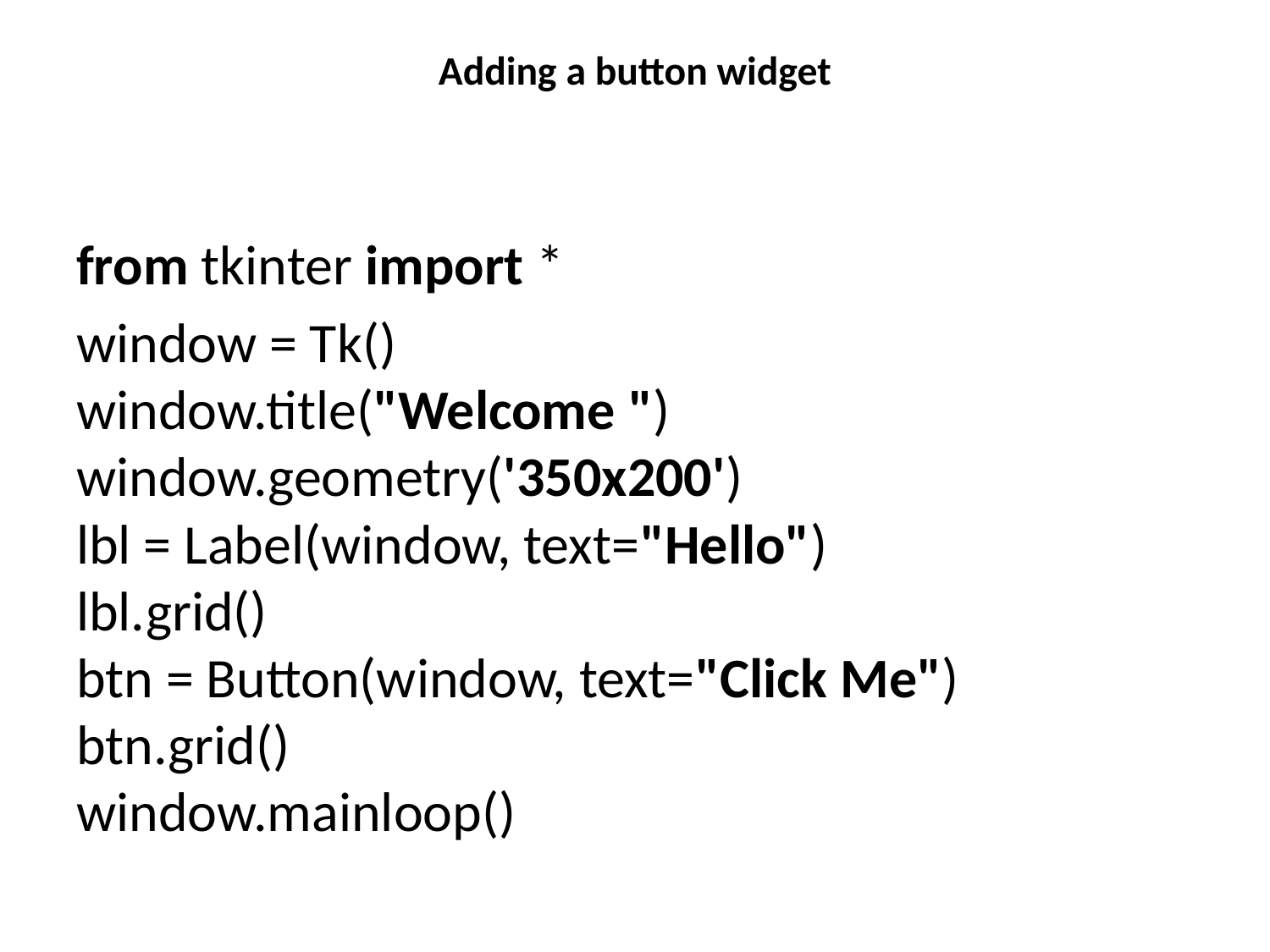

# Adding a button widget
from tkinter import *
window = Tk()
window.title("Welcome ")
window.geometry('350x200')
lbl = Label(window, text="Hello")
lbl.grid()
btn = Button(window, text="Click Me")
btn.grid()
window.mainloop()